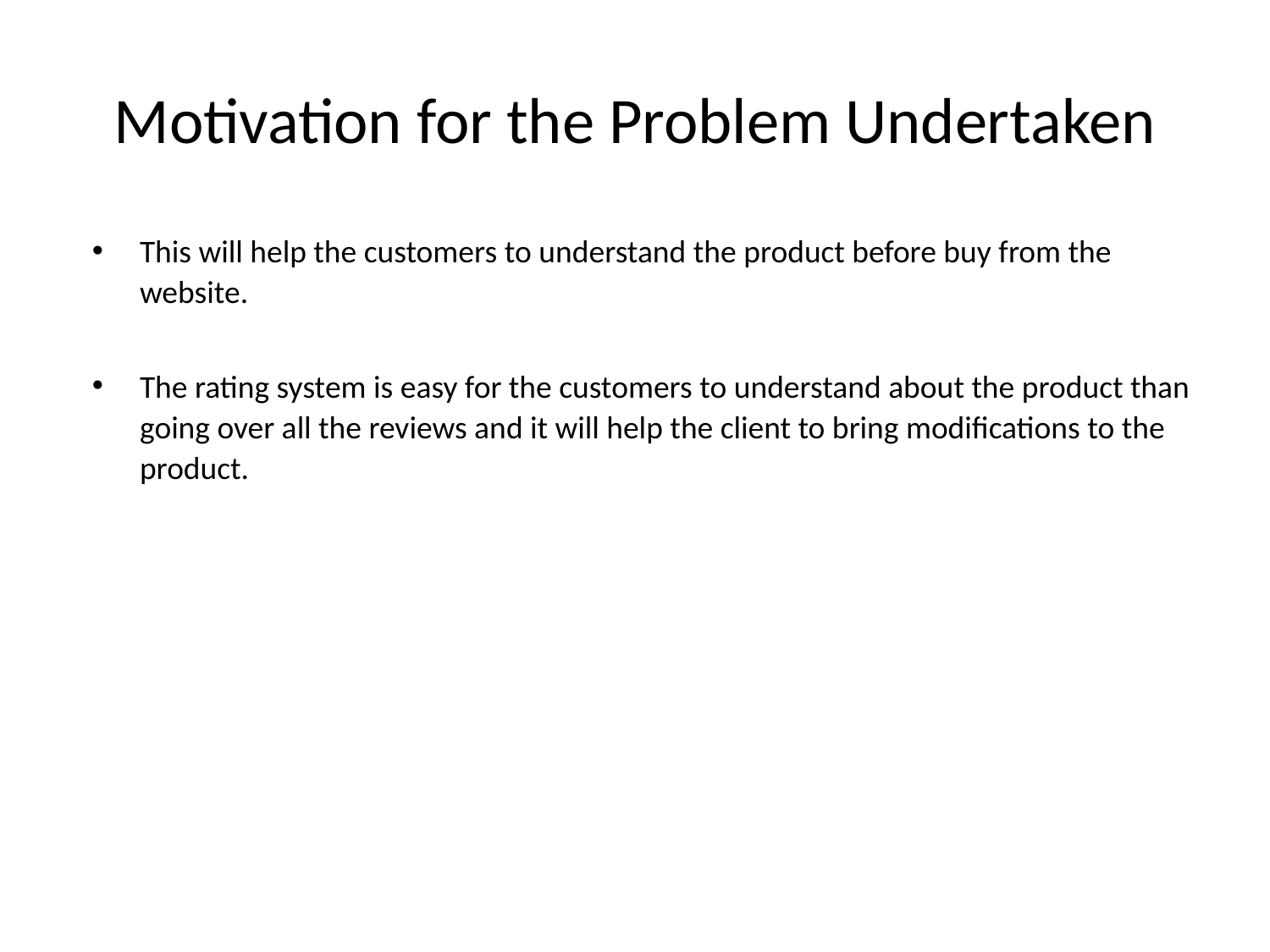

# Motivation for the Problem Undertaken
This will help the customers to understand the product before buy from the website.

The rating system is easy for the customers to understand about the product than going over all the reviews and it will help the client to bring modifications to the product.